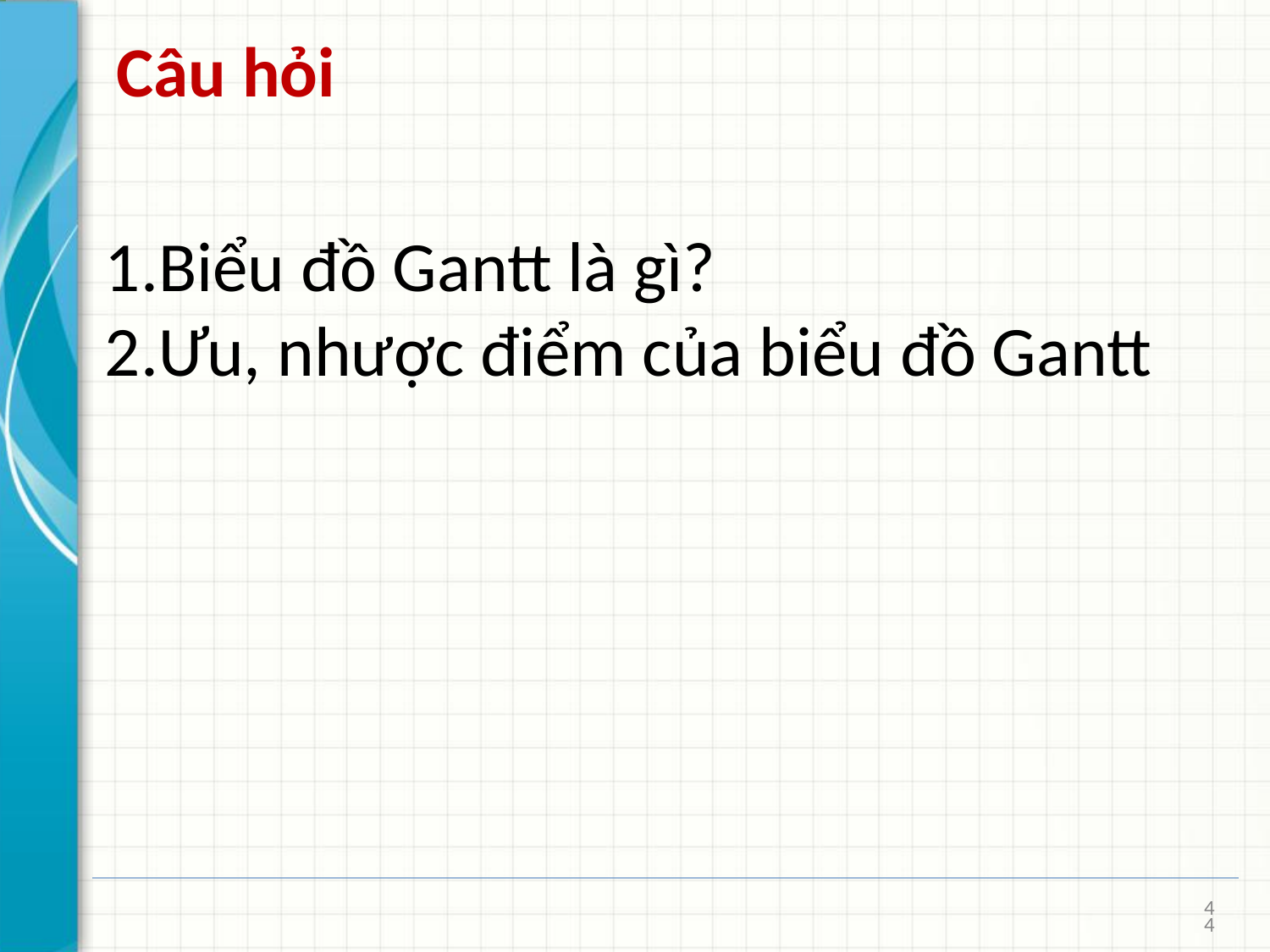

# Câu hỏi
Biểu đồ Gantt là gì?
Ưu, nhược điểm của biểu đồ Gantt

44